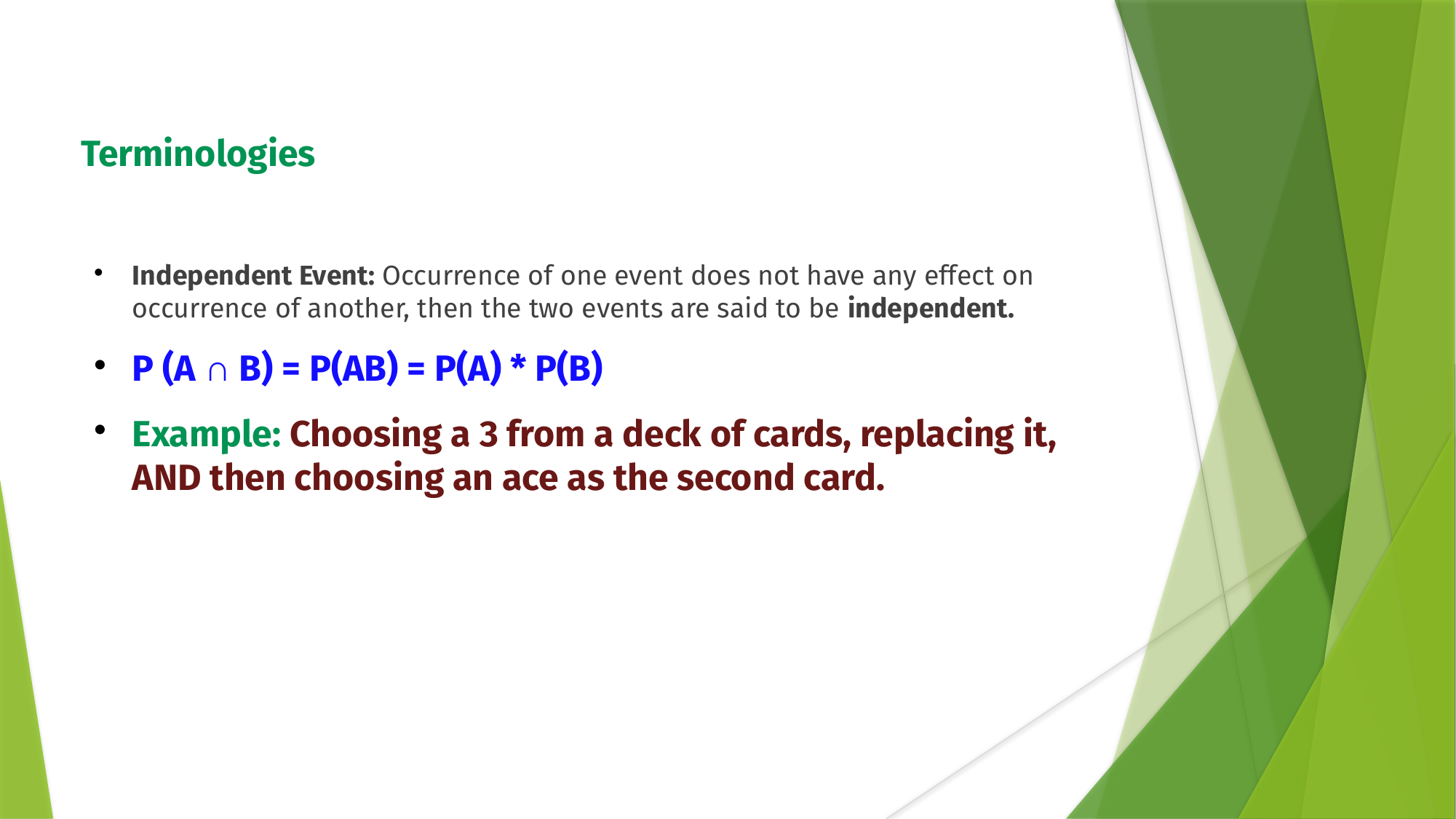

Terminologies
Independent Event: Occurrence of one event does not have any effect on occurrence of another, then the two events are said to be independent.
P (A ∩ B) = P(AB) = P(A) * P(B)
Example: Choosing a 3 from a deck of cards, replacing it, AND then choosing an ace as the second card.